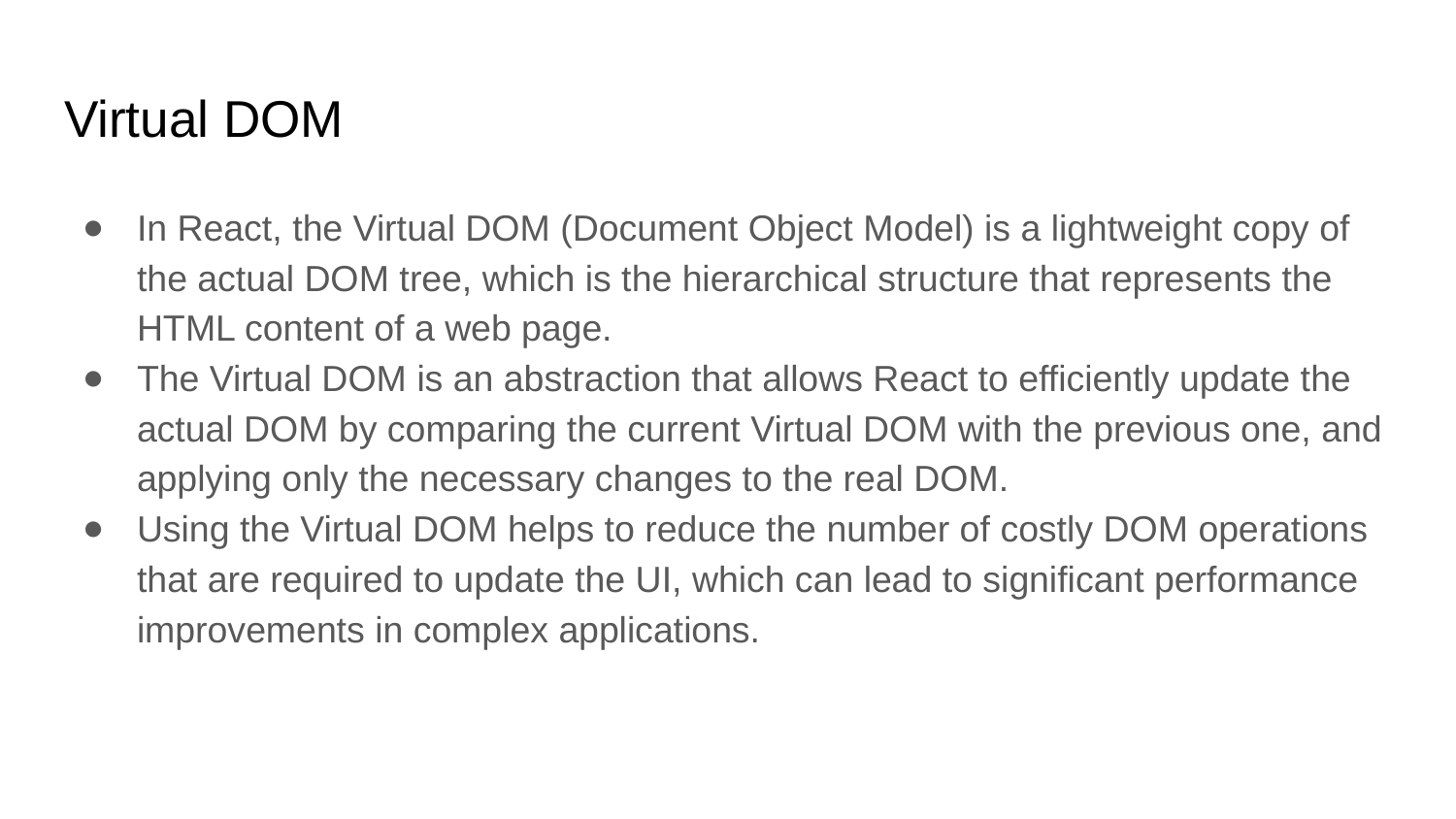

# Virtual DOM
In React, the Virtual DOM (Document Object Model) is a lightweight copy of the actual DOM tree, which is the hierarchical structure that represents the HTML content of a web page.
The Virtual DOM is an abstraction that allows React to efficiently update the actual DOM by comparing the current Virtual DOM with the previous one, and applying only the necessary changes to the real DOM.
Using the Virtual DOM helps to reduce the number of costly DOM operations that are required to update the UI, which can lead to significant performance improvements in complex applications.